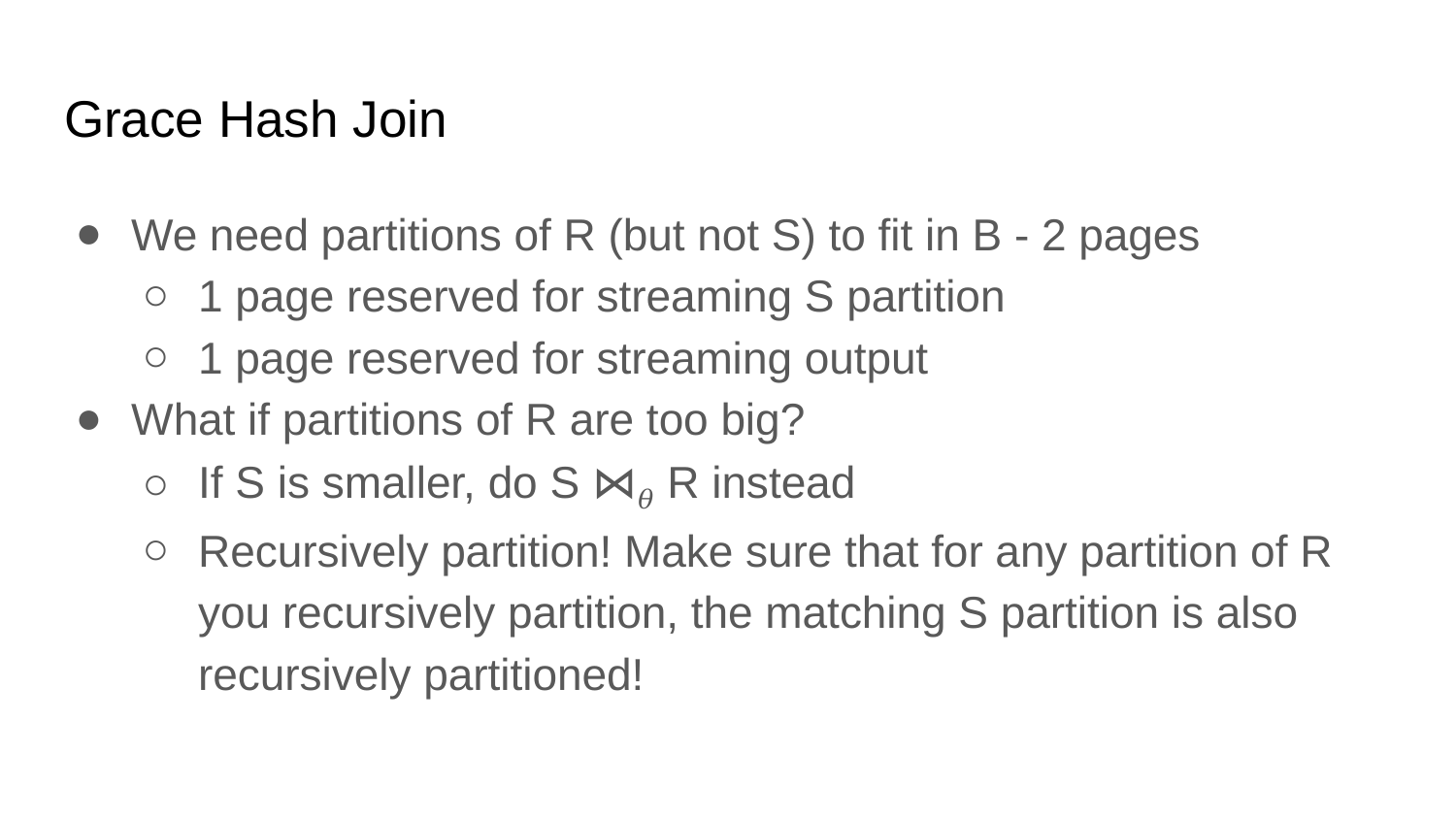

# Grace Hash Join

We need partitions of R (but not S) to fit in B - 2 pages
1 page reserved for streaming S partition
1 page reserved for streaming output
What if partitions of R are too big?
If S is smaller, do S ⋈𝜃 R instead
Recursively partition! Make sure that for any partition of R you recursively partition, the matching S partition is also recursively partitioned!